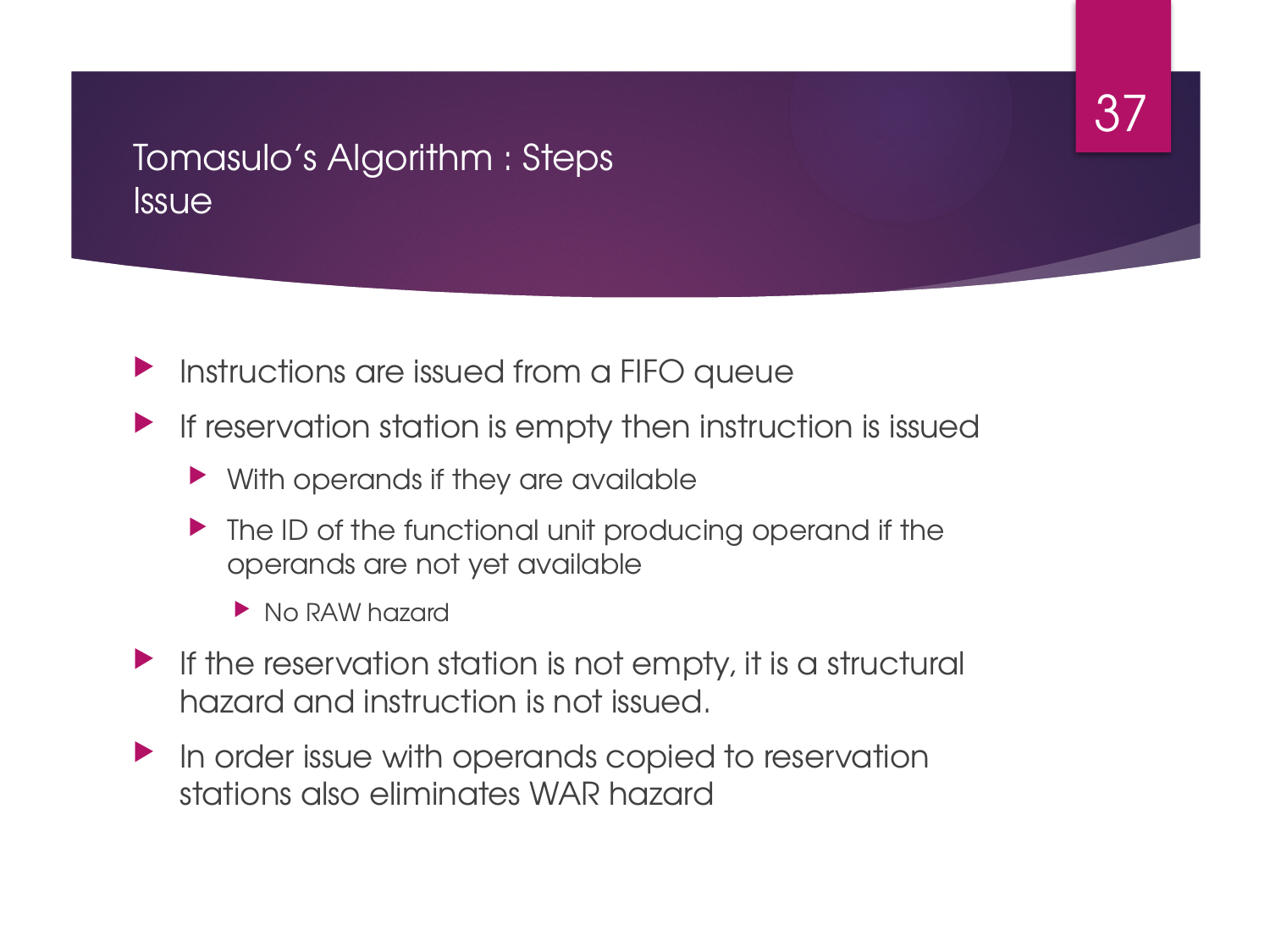

37
# Tomasulo’s Algorithm : Steps Issue
Instructions are issued from a FIFO queue
If reservation station is empty then instruction is issued
With operands if they are available
The ID of the functional unit producing operand if the operands are not yet available
No RAW hazard
If the reservation station is not empty, it is a structural hazard and instruction is not issued.
In order issue with operands copied to reservation stations also eliminates WAR hazard